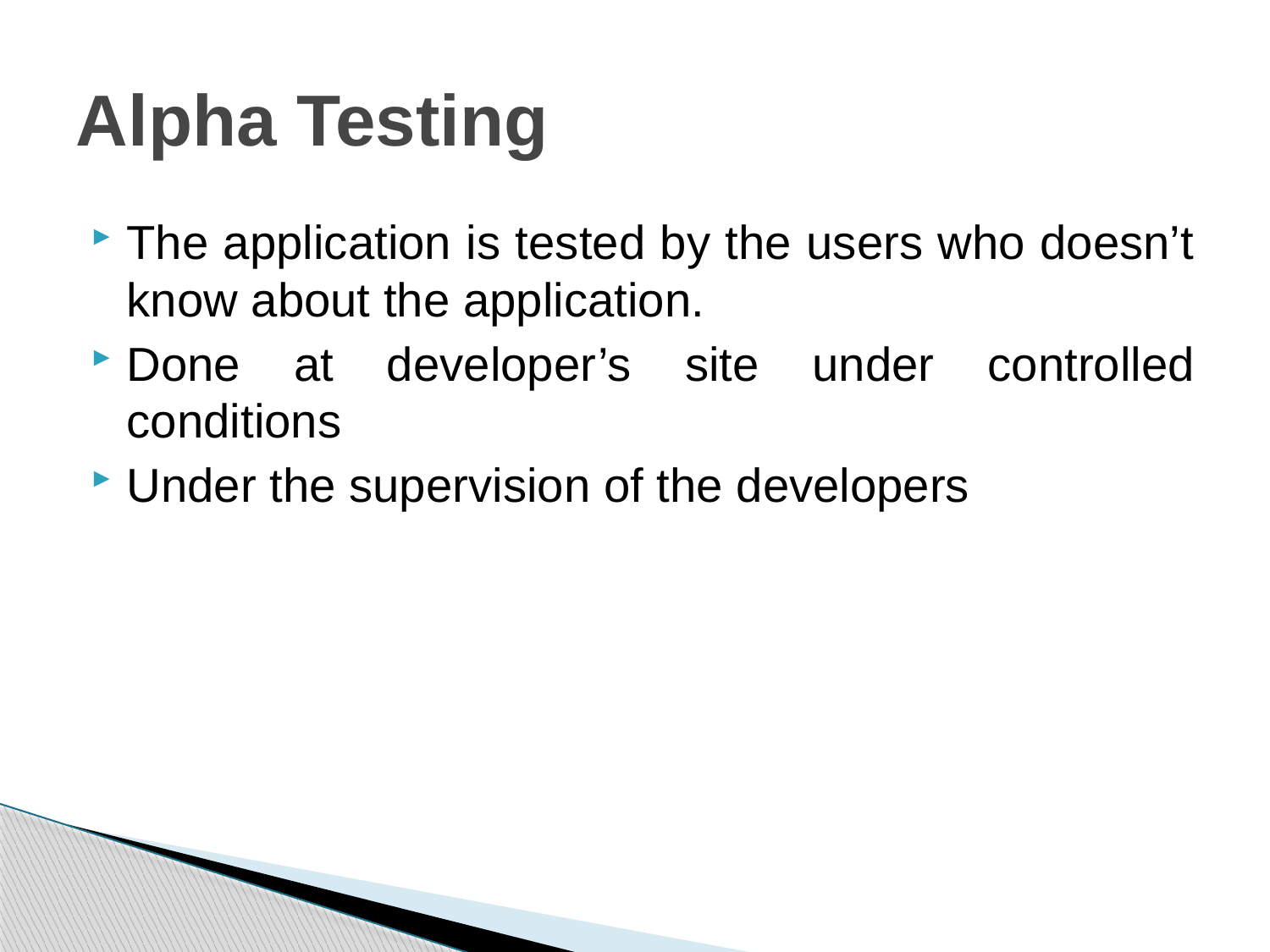

# Alpha Testing
The application is tested by the users who doesn’t know about the application.
Done at developer’s site under controlled conditions
Under the supervision of the developers